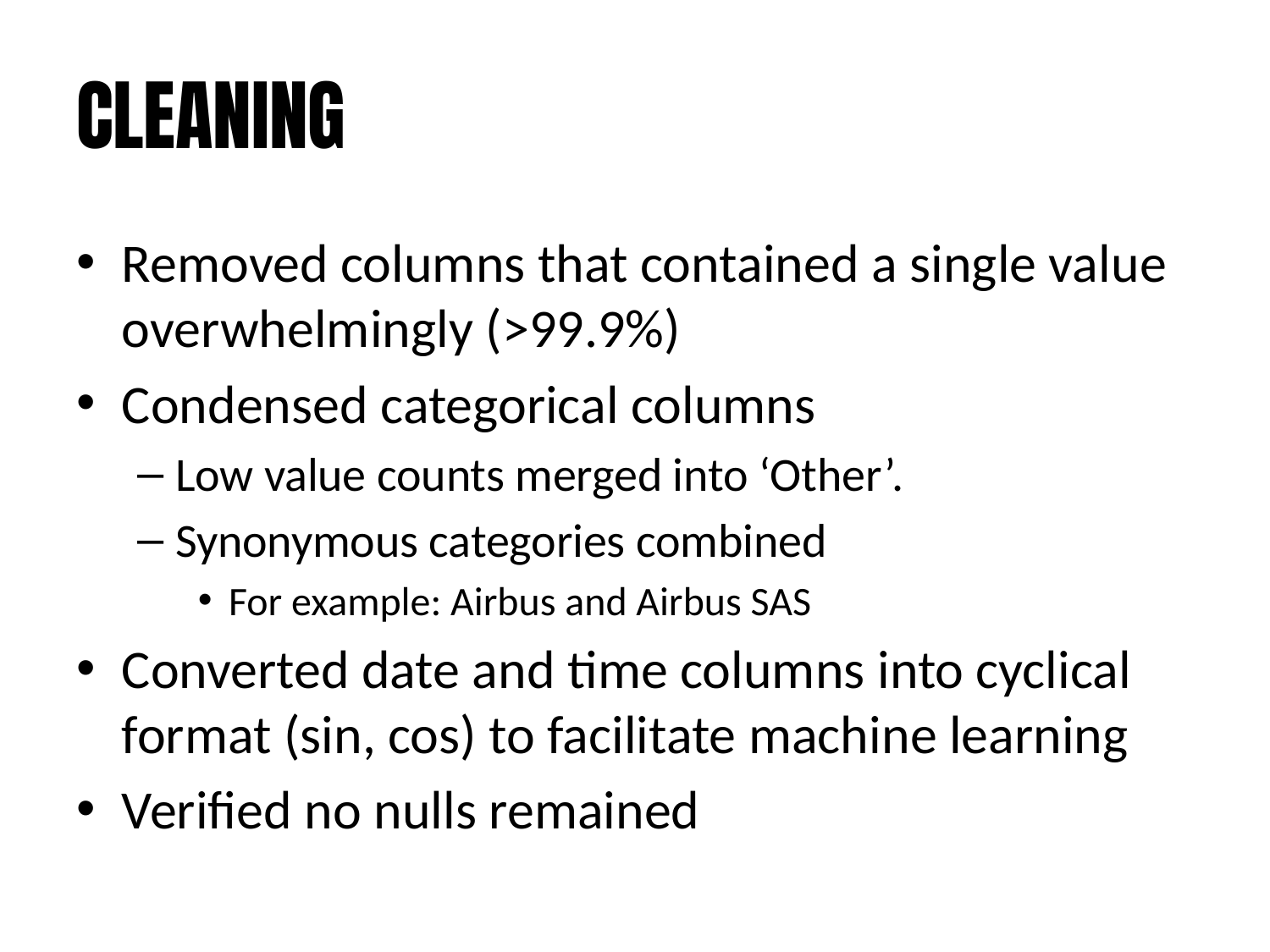

# Cleaning
Removed columns that contained a single value overwhelmingly (>99.9%)
Condensed categorical columns
Low value counts merged into ‘Other’.
Synonymous categories combined
For example: Airbus and Airbus SAS
Converted date and time columns into cyclical format (sin, cos) to facilitate machine learning
Verified no nulls remained